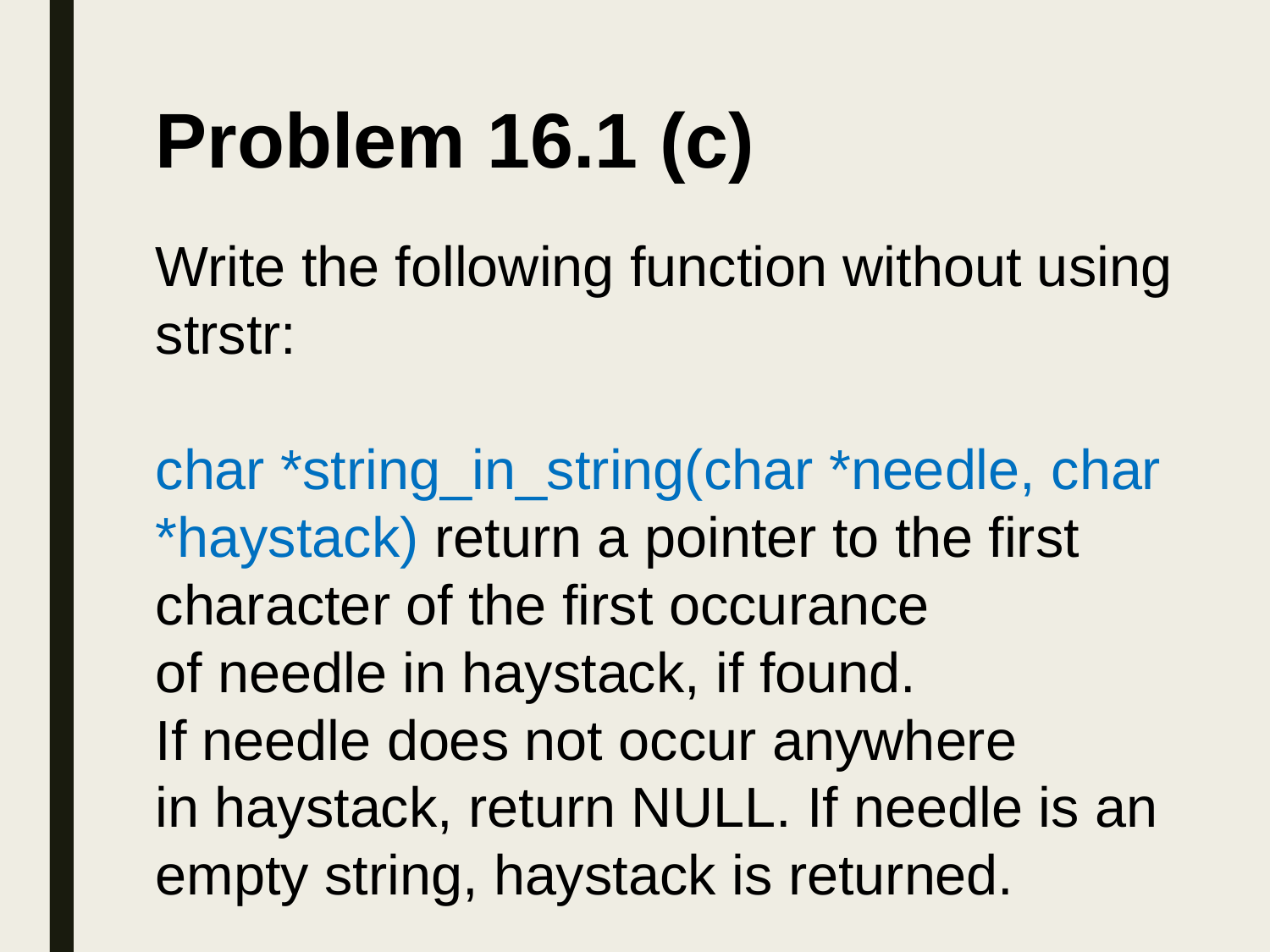

Problem 16.1 (c)
Write the following function without using strstr:

char *string_in_string(char *needle, char *haystack) return a pointer to the first character of the first occurance of needle in haystack, if found. If needle does not occur anywhere in haystack, return NULL. If needle is an empty string, haystack is returned.